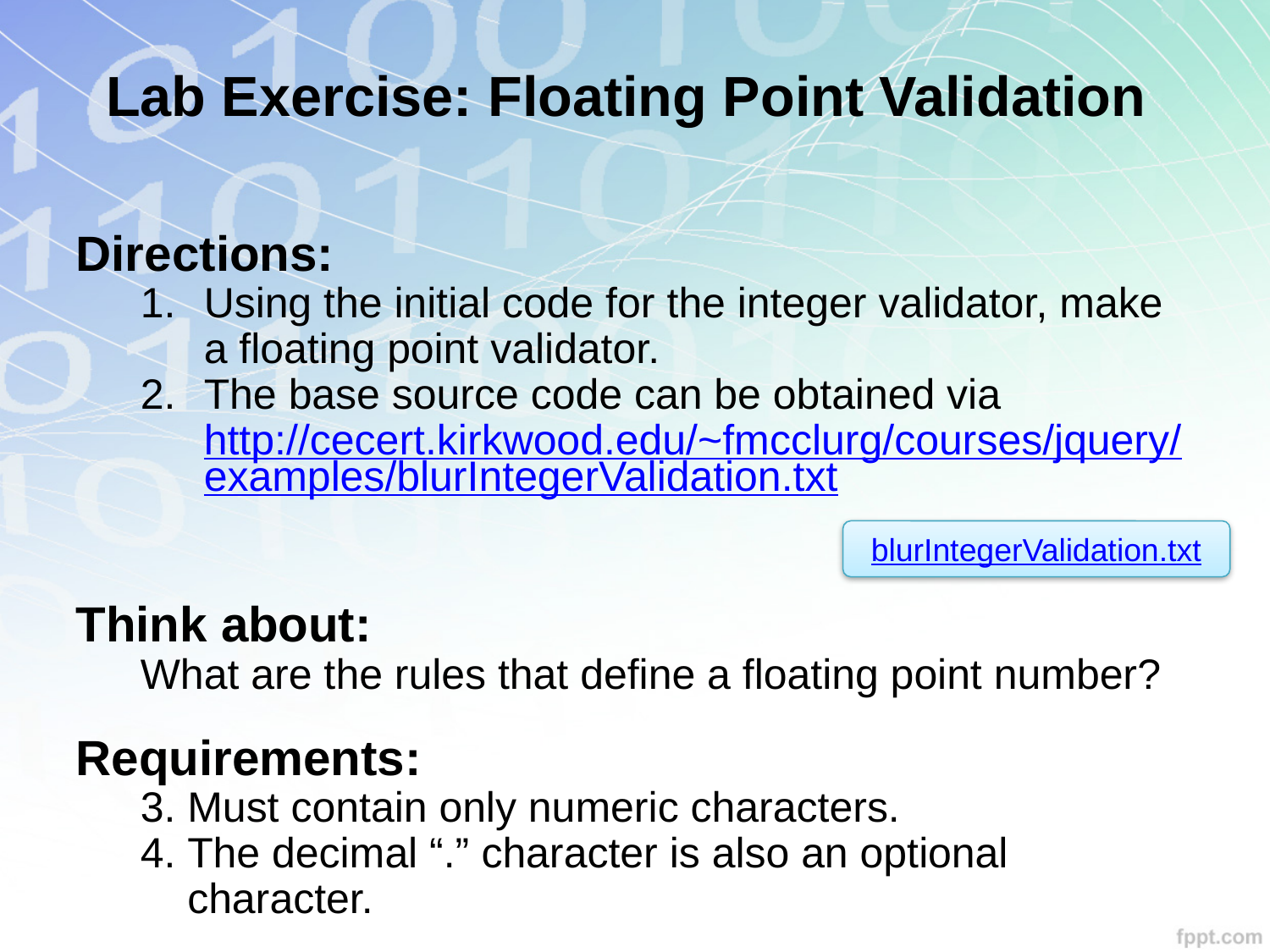

Lab Exercise: Floating Point Validation
Directions:
Using the initial code for the integer validator, make a floating point validator.
The base source code can be obtained via http://cecert.kirkwood.edu/~fmcclurg/courses/jquery/examples/blurIntegerValidation.txt

Think about:
What are the rules that define a floating point number?

Requirements:
Must contain only numeric characters.
The decimal “.” character is also an optional character.
blurIntegerValidation.txt